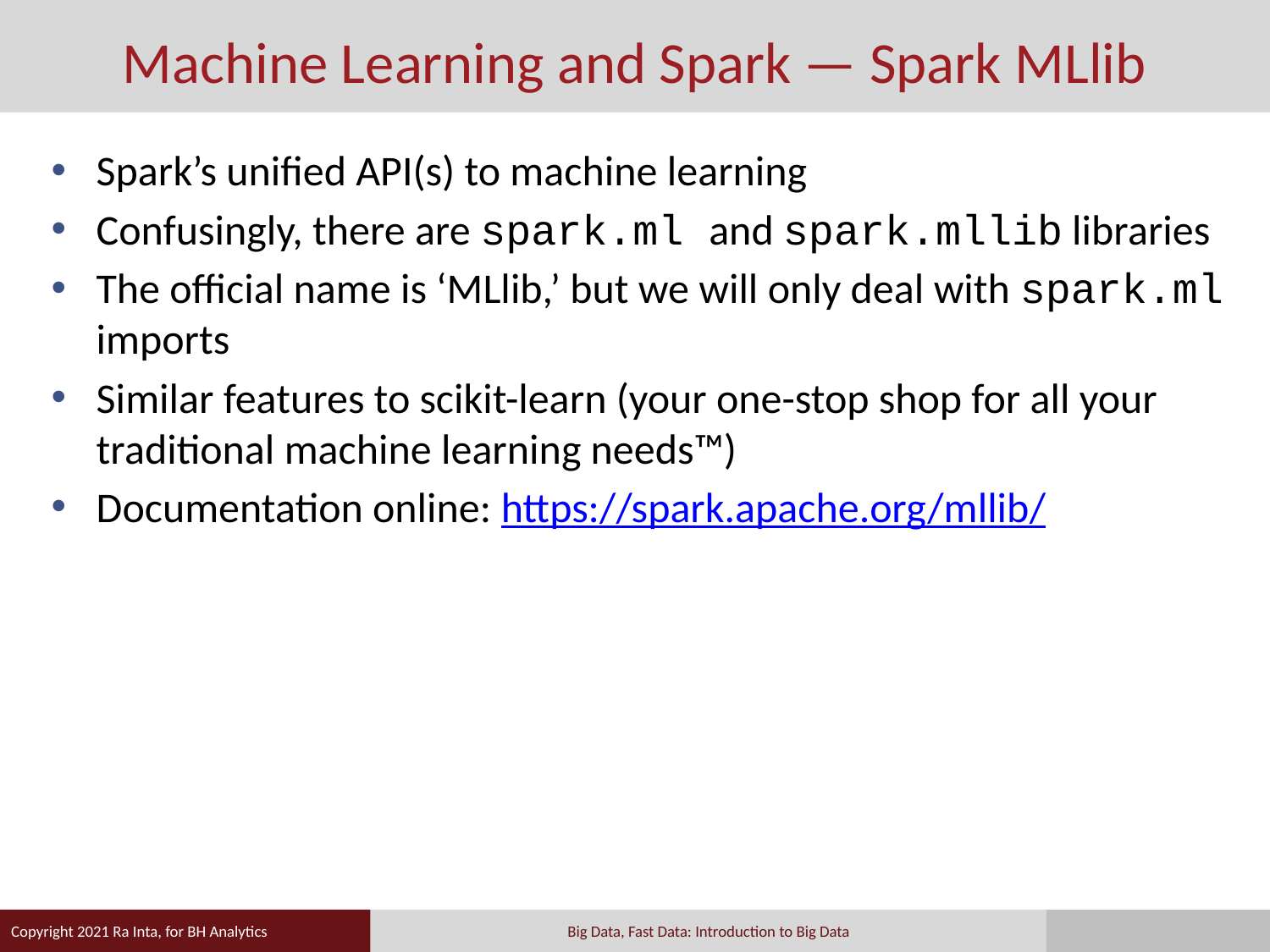

# Machine Learning and Spark — Spark MLlib
Spark’s unified API(s) to machine learning
Confusingly, there are spark.ml and spark.mllib libraries
The official name is ‘MLlib,’ but we will only deal with spark.ml imports
Similar features to scikit-learn (your one-stop shop for all your traditional machine learning needs™)
Documentation online: https://spark.apache.org/mllib/